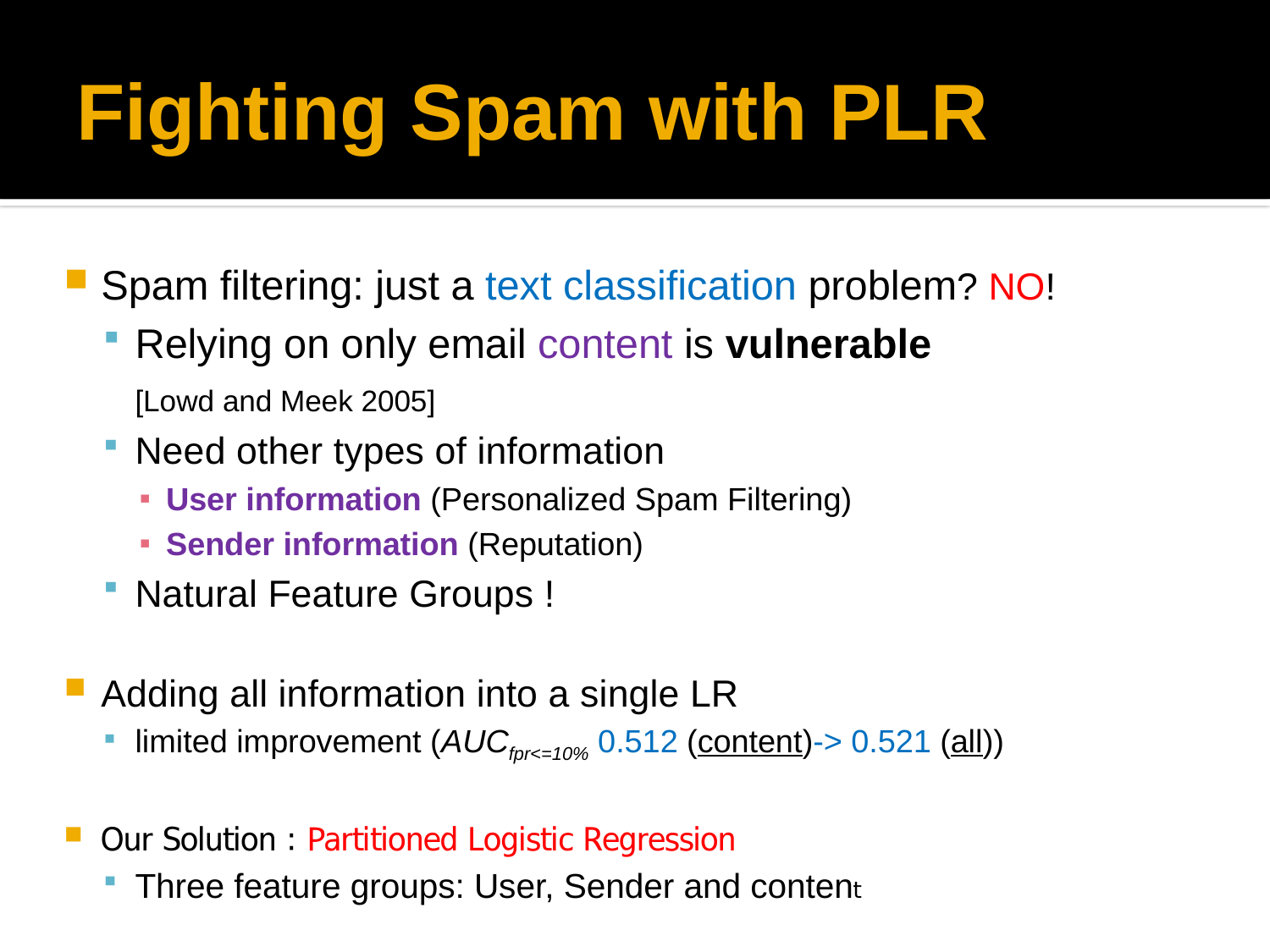

# Fighting Spam with PLR
Spam filtering: just a text classification problem? NO!
Relying on only email content is vulnerable
	[Lowd and Meek 2005]
Need other types of information
User information (Personalized Spam Filtering)
Sender information (Reputation)
Natural Feature Groups !

Adding all information into a single LR
limited improvement (AUCfpr<=10% 0.512 (content)-> 0.521 (all))

Our Solution : Partitioned Logistic Regression
Three feature groups: User, Sender and content